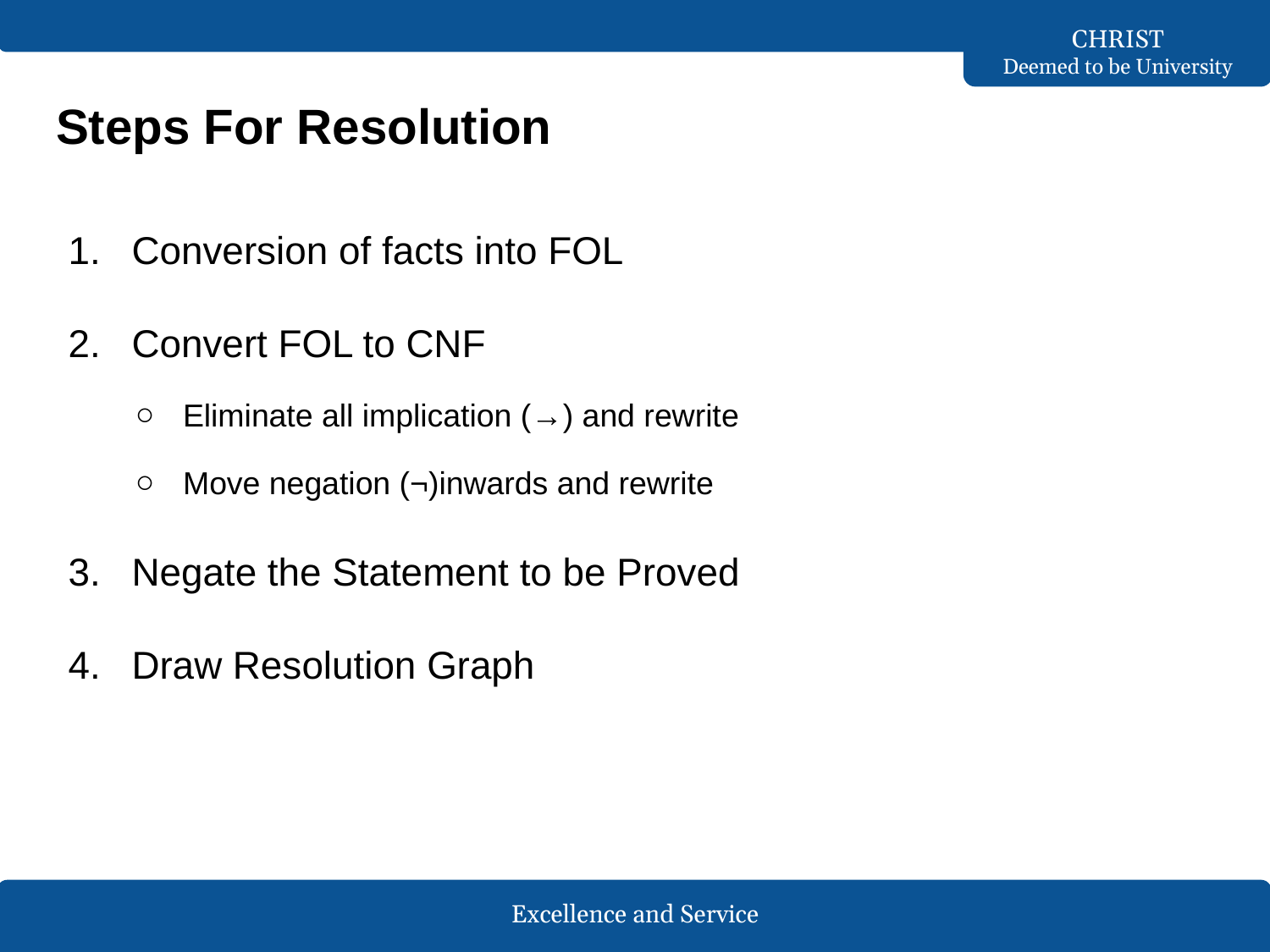

# Steps For Resolution
Conversion of facts into FOL

Convert FOL to CNF
Eliminate all implication (→) and rewrite
Move negation (¬)inwards and rewrite

Negate the Statement to be Proved

Draw Resolution Graph